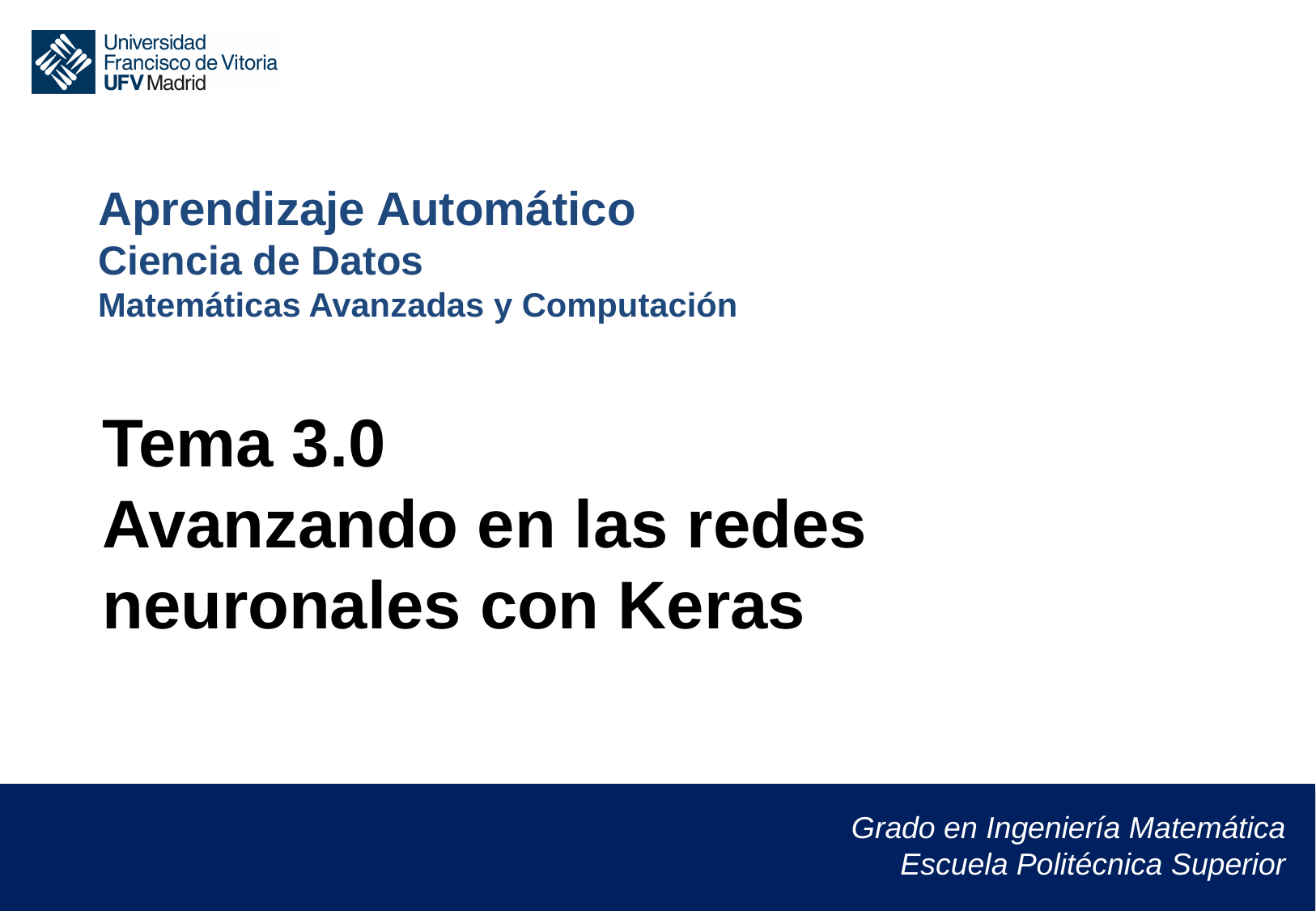

Aprendizaje Automático
Ciencia de Datos
Matemáticas Avanzadas y Computación
# Tema 3.0 Avanzando en las redes neuronales con Keras